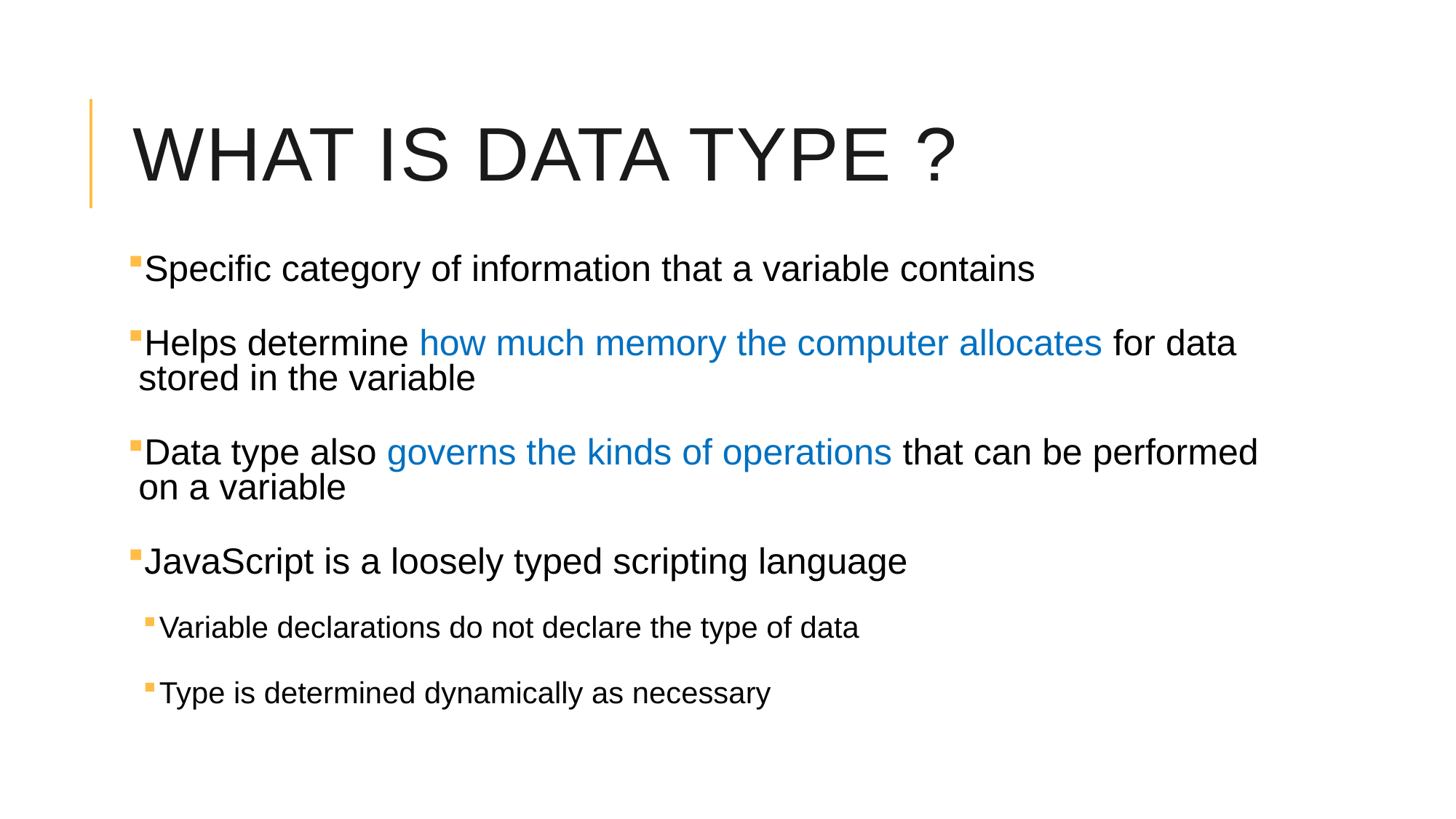

# What is data Type ?
Specific category of information that a variable contains
Helps determine how much memory the computer allocates for data stored in the variable
Data type also governs the kinds of operations that can be performed on a variable
JavaScript is a loosely typed scripting language
Variable declarations do not declare the type of data
Type is determined dynamically as necessary